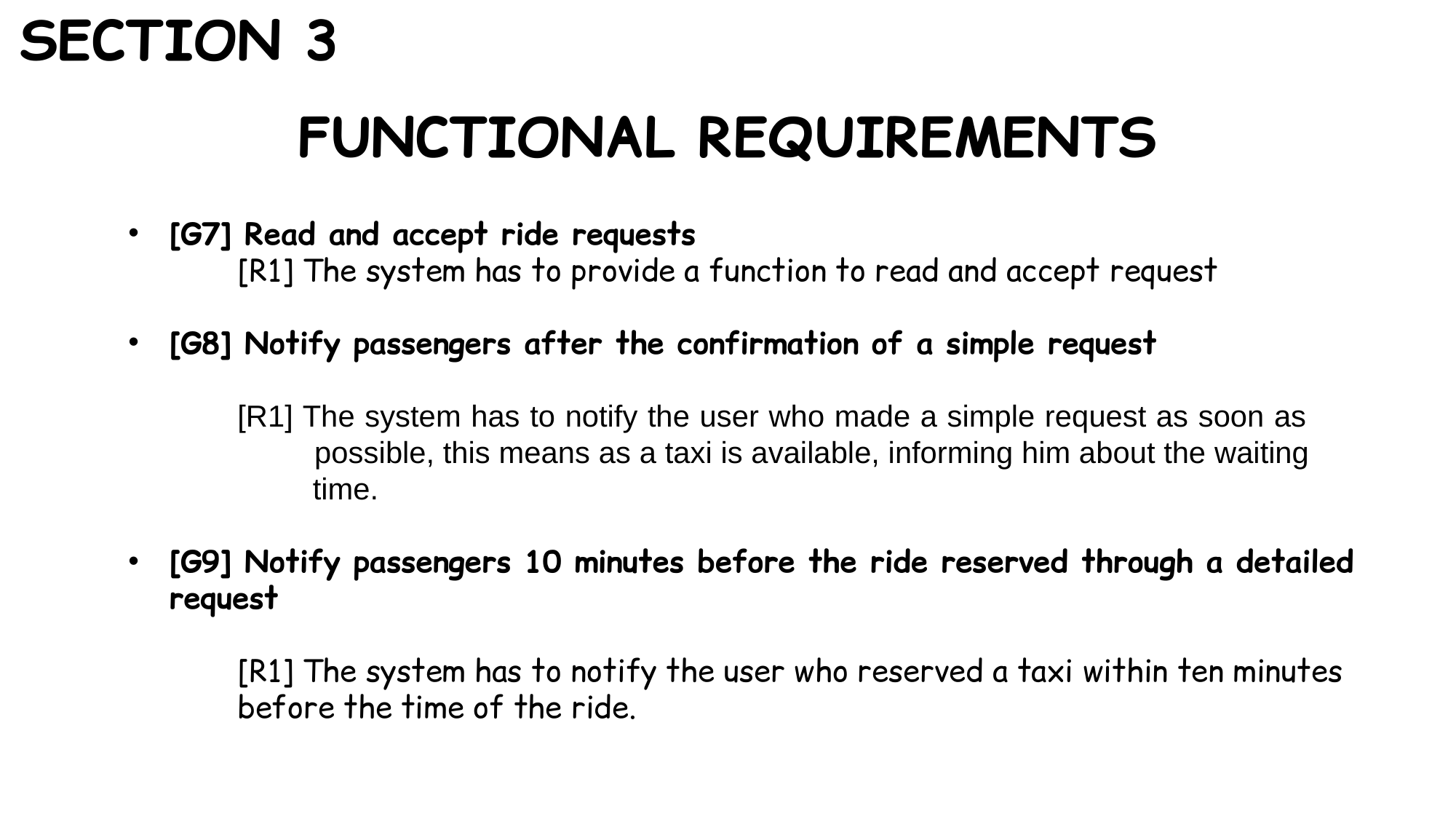

SECTION 3
FUNCTIONAL REQUIREMENTS
[G7] Read and accept ride requests
 	[R1] The system has to provide a function to read and accept request

[G8] Notify passengers after the confirmation of a simple request

	[R1] The system has to notify the user who made a simple request as soon as        	         possible, this means as a taxi is available, informing him about the waiting 	              	         time.

[G9] Notify passengers 10 minutes before the ride reserved through a detailed 	request

	[R1] The system has to notify the user who reserved a taxi within ten minutes 	before the time of the ride.